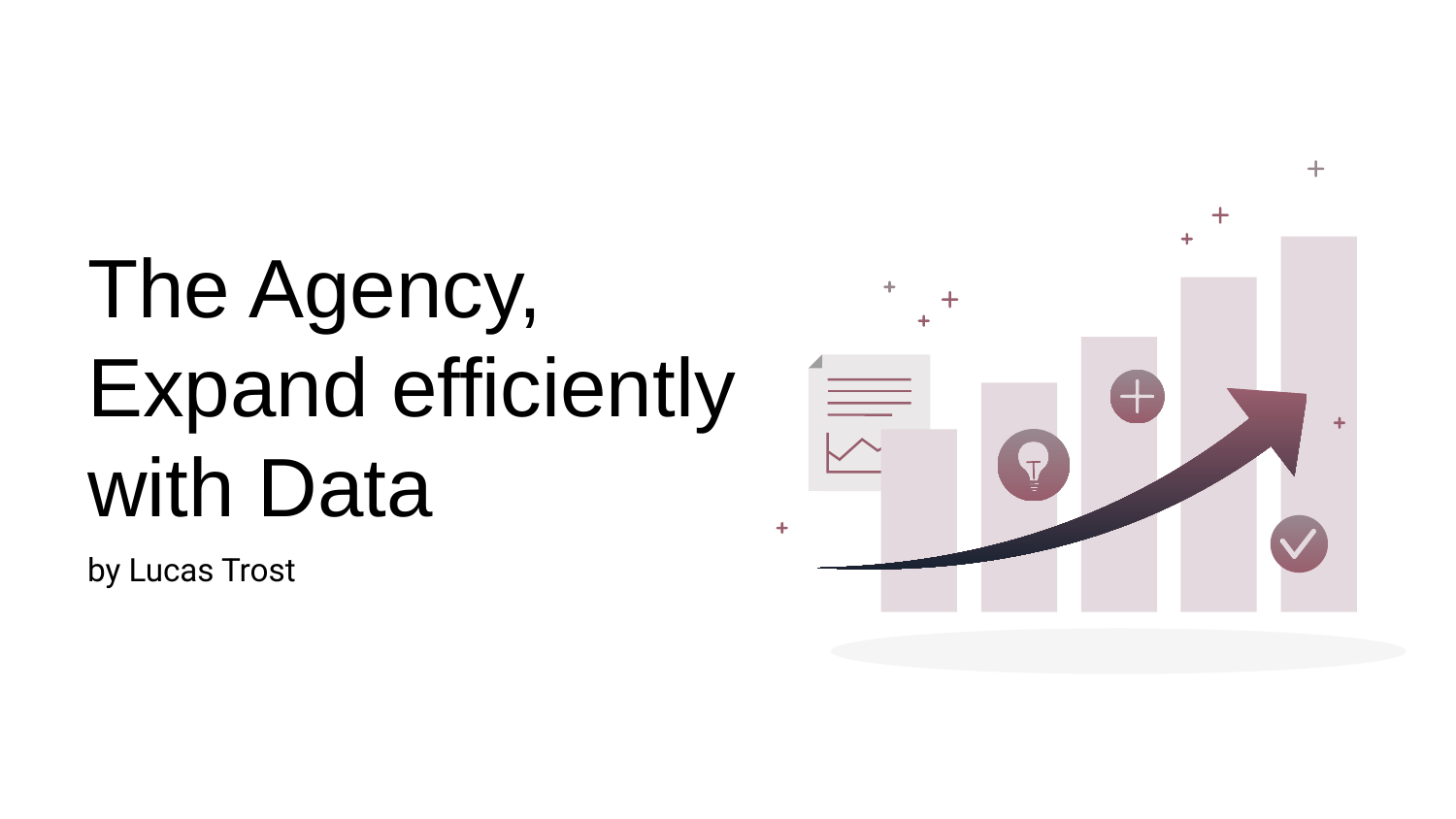

# The Agency,
Expand efficiently with Data
by Lucas Trost